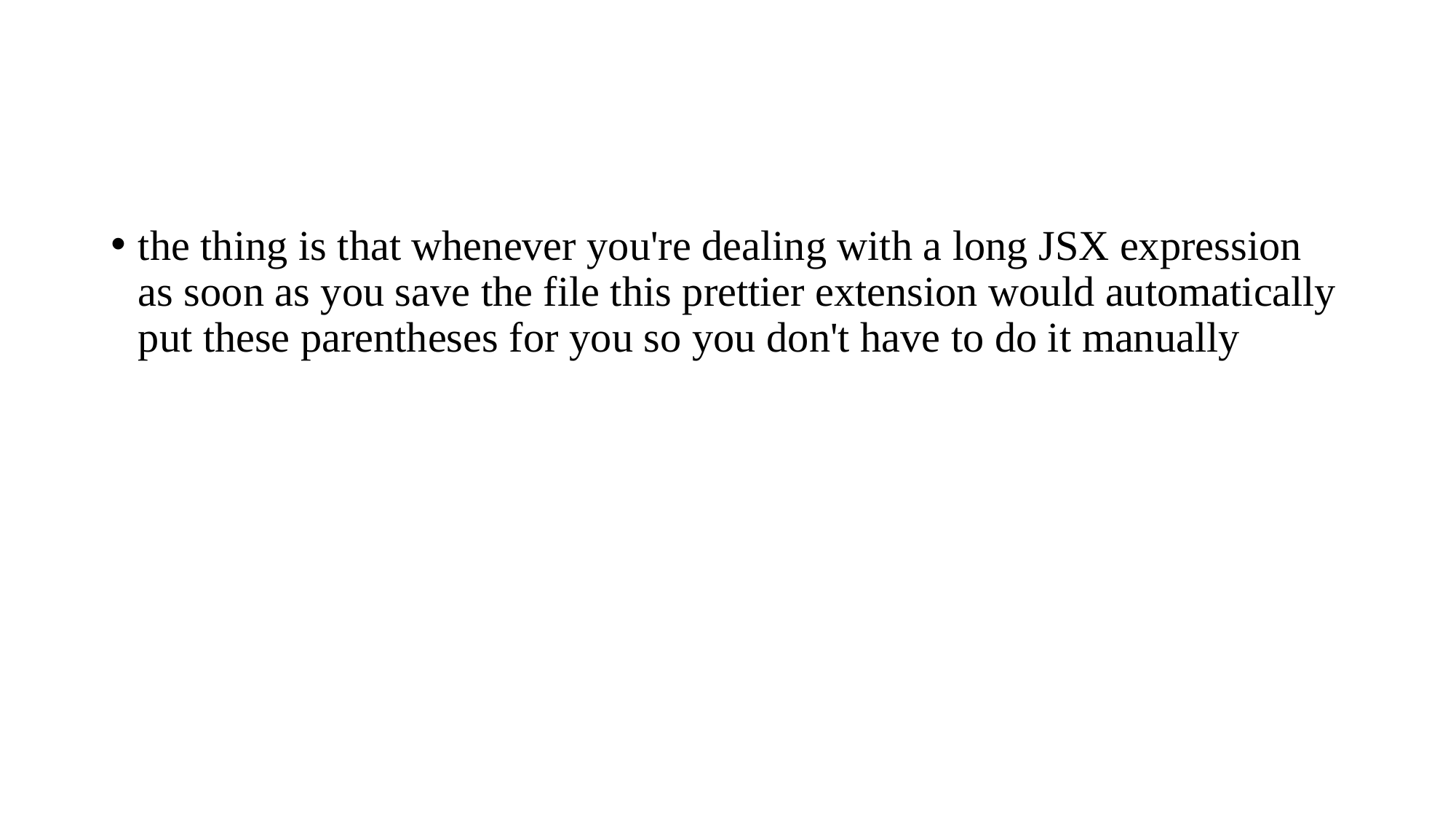

#
the thing is that whenever you're dealing with a long JSX expression as soon as you save the file this prettier extension would automatically put these parentheses for you so you don't have to do it manually